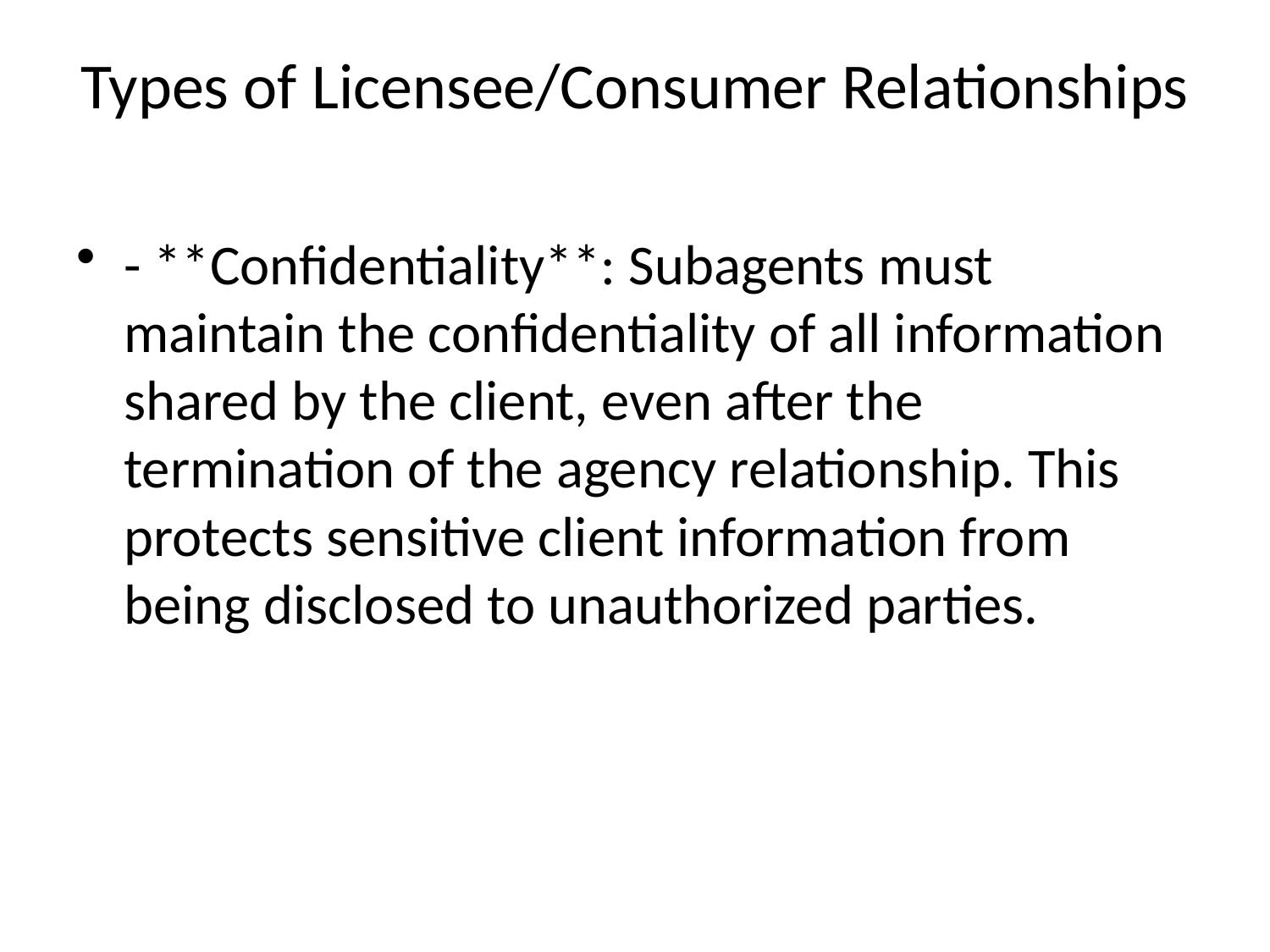

# Types of Licensee/Consumer Relationships

- **Confidentiality**: Subagents must maintain the confidentiality of all information shared by the client, even after the termination of the agency relationship. This protects sensitive client information from being disclosed to unauthorized parties.